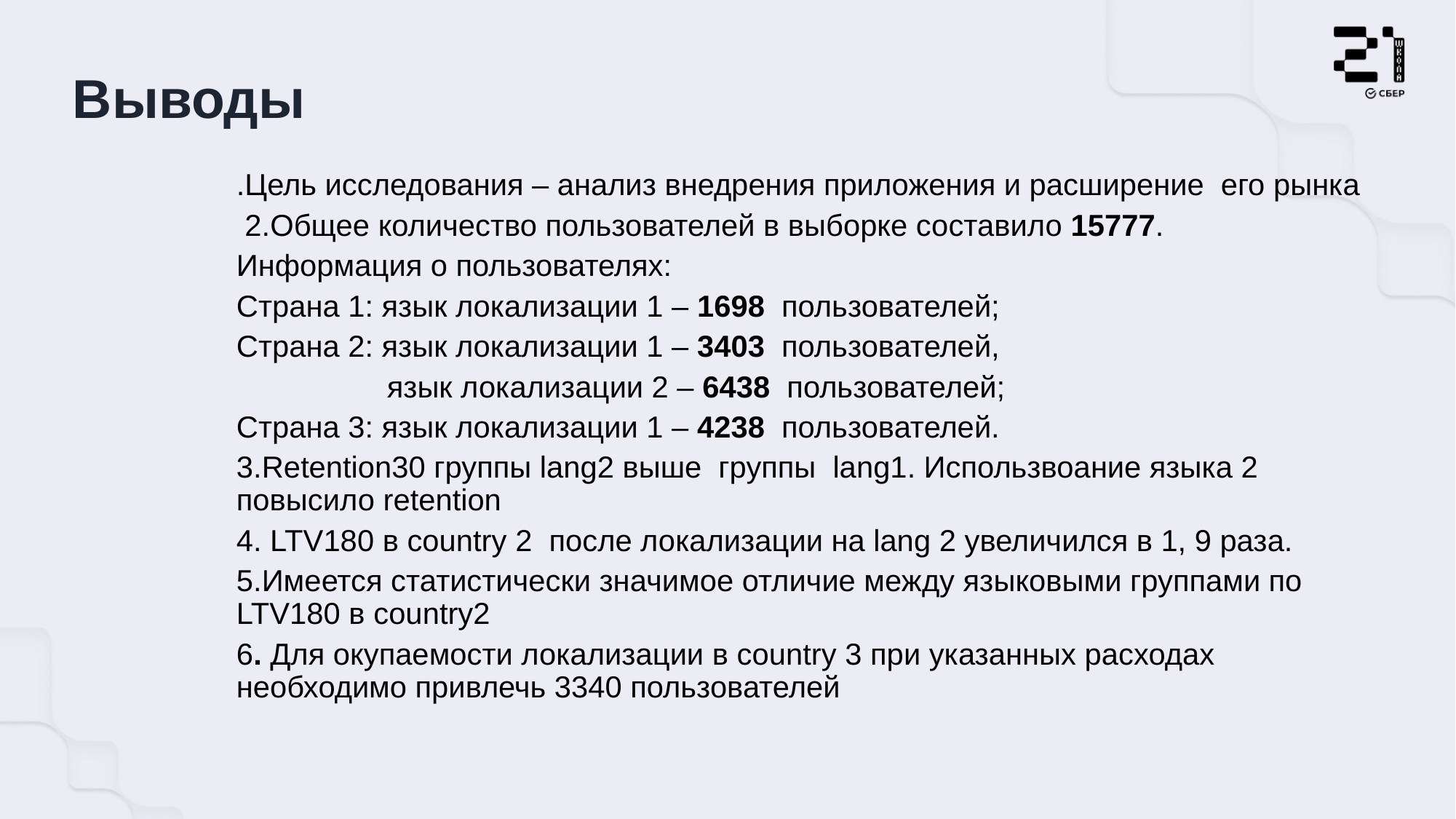

# Выводы
.Цель исследования – анализ внедрения приложения и расширение  его рынка
 2.Общее количество пользователей в выборке составило 15777.
Информация о пользователях:
Страна 1: язык локализации 1 – 1698  пользователей;
Страна 2: язык локализации 1 – 3403  пользователей,
                  язык локализации 2 – 6438  пользователей;
Страна 3: язык локализации 1 – 4238  пользователей.
3.Retention30 группы lang2 выше  группы  lang1. Использвоание языка 2 повысило retention
4. LTV180 в country 2  после локализации на lang 2 увеличился в 1, 9 раза.
5.Имеется статистически значимое отличие между языковыми группами по LTV180 в country2
6. Для окупаемости локализации в country 3 при указанных расходах  необходимо привлечь 3340 пользователей